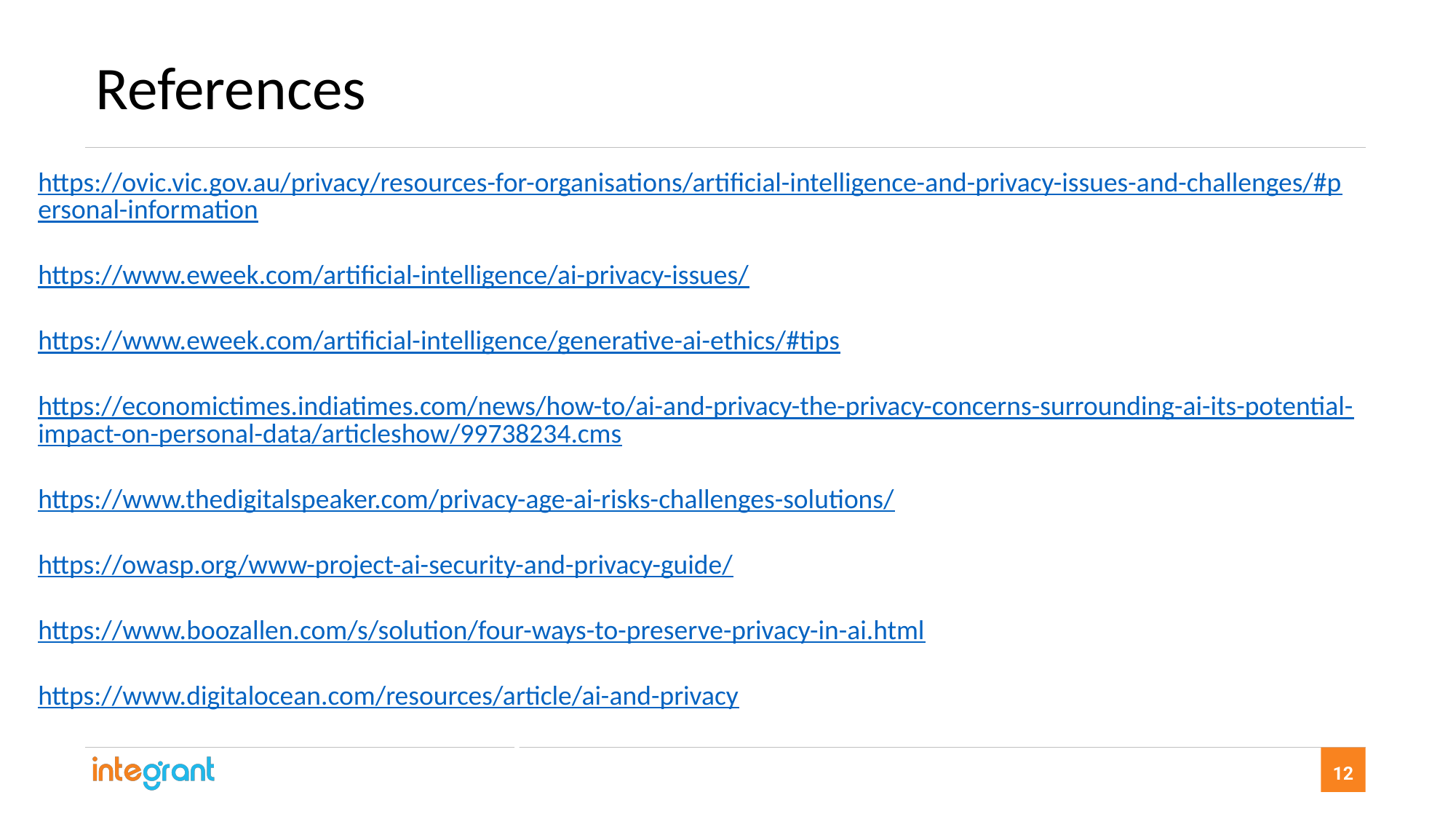

References
https://ovic.vic.gov.au/privacy/resources-for-organisations/artificial-intelligence-and-privacy-issues-and-challenges/#personal-information

https://www.eweek.com/artificial-intelligence/ai-privacy-issues/

https://www.eweek.com/artificial-intelligence/generative-ai-ethics/#tips

https://economictimes.indiatimes.com/news/how-to/ai-and-privacy-the-privacy-concerns-surrounding-ai-its-potential-impact-on-personal-data/articleshow/99738234.cms

https://www.thedigitalspeaker.com/privacy-age-ai-risks-challenges-solutions/

https://owasp.org/www-project-ai-security-and-privacy-guide/

https://www.boozallen.com/s/solution/four-ways-to-preserve-privacy-in-ai.html

https://www.digitalocean.com/resources/article/ai-and-privacy

Squad Team Structure
12